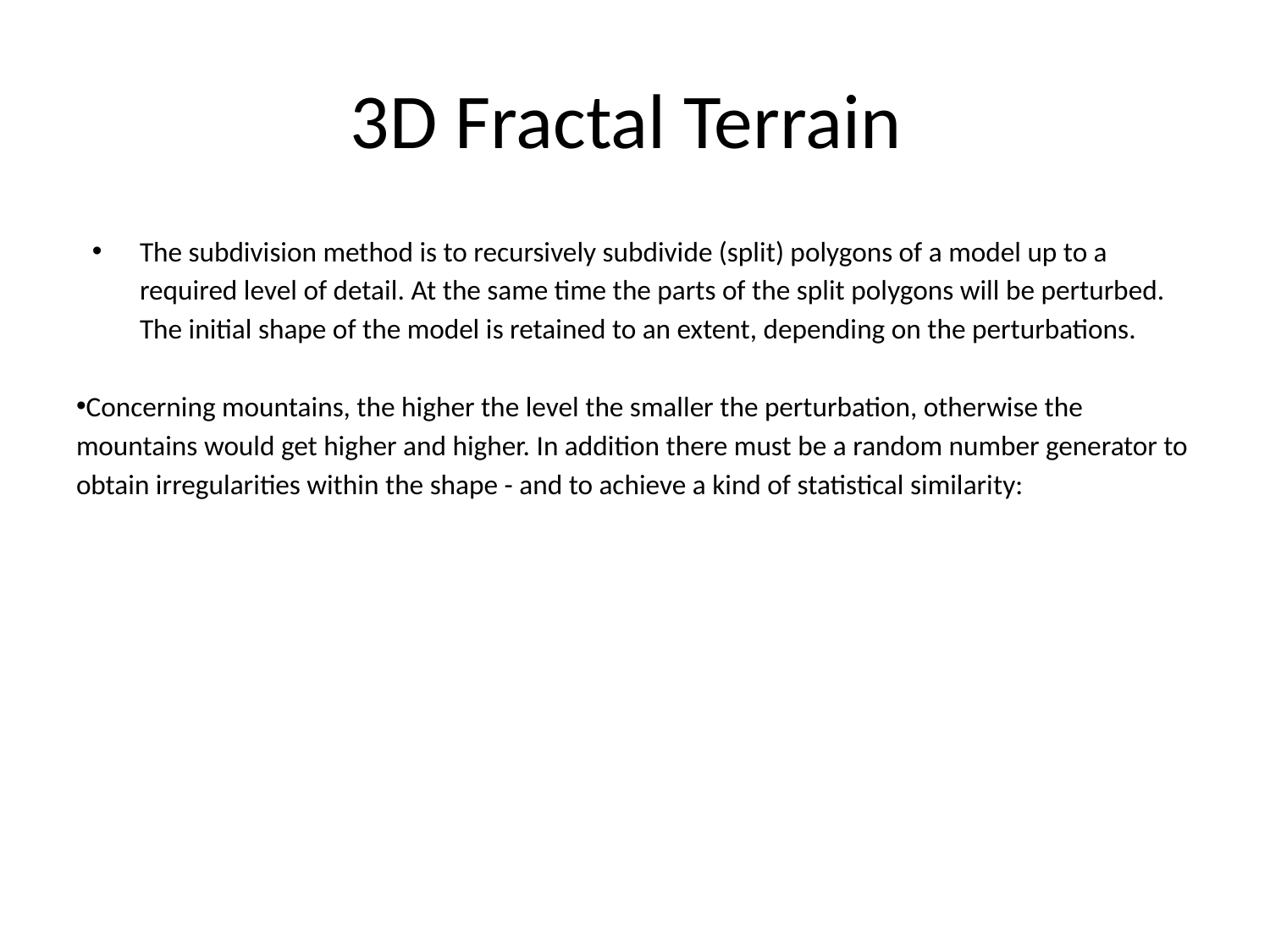

# 3D Fractal Terrain
The subdivision method is to recursively subdivide (split) polygons of a model up to a required level of detail. At the same time the parts of the split polygons will be perturbed. The initial shape of the model is retained to an extent, depending on the perturbations.

Concerning mountains, the higher the level the smaller the perturbation, otherwise the mountains would get higher and higher. In addition there must be a random number generator to obtain irregularities within the shape - and to achieve a kind of statistical similarity: